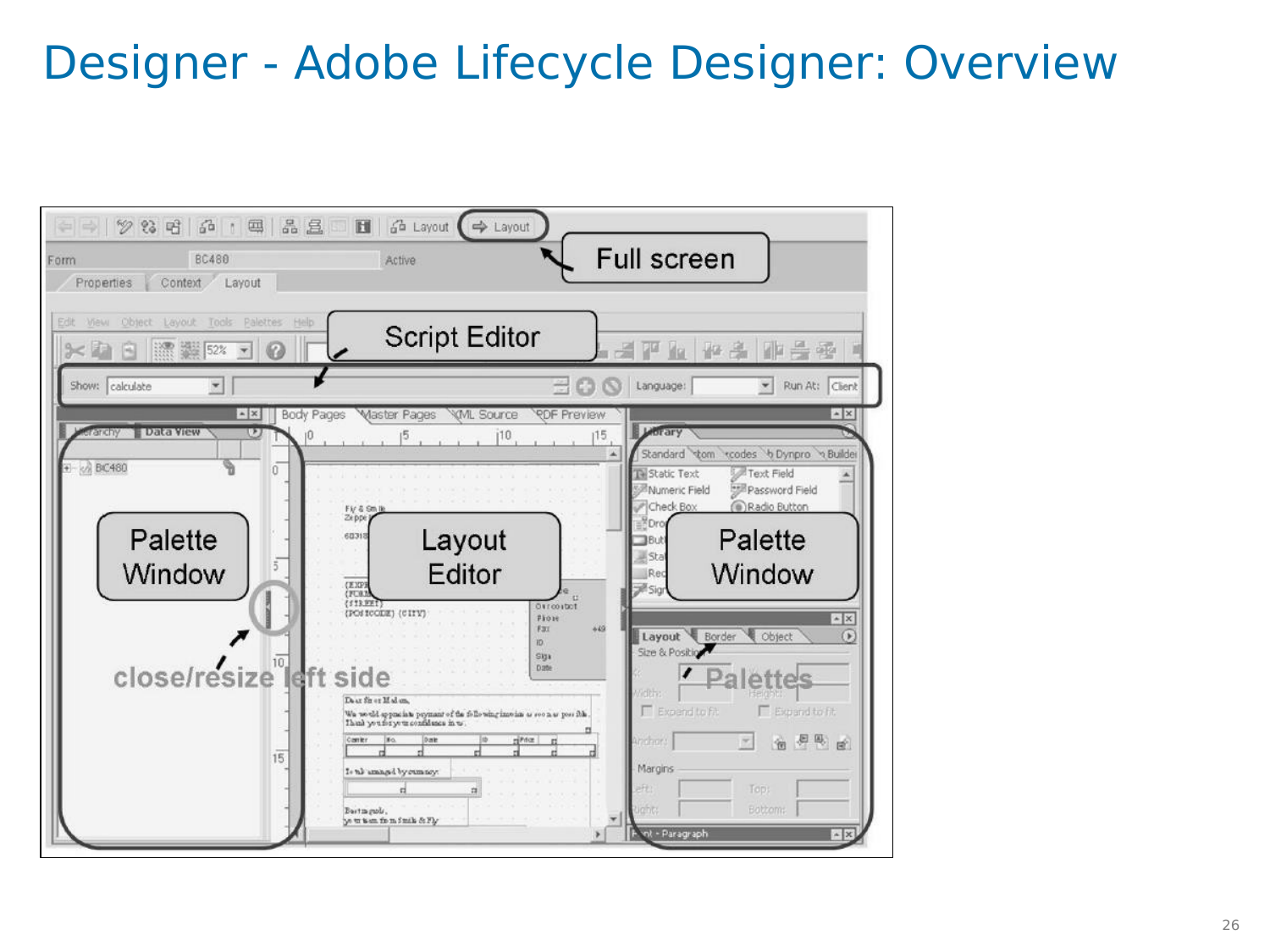

# Designer - Adobe Lifecycle Designer: Overview

26